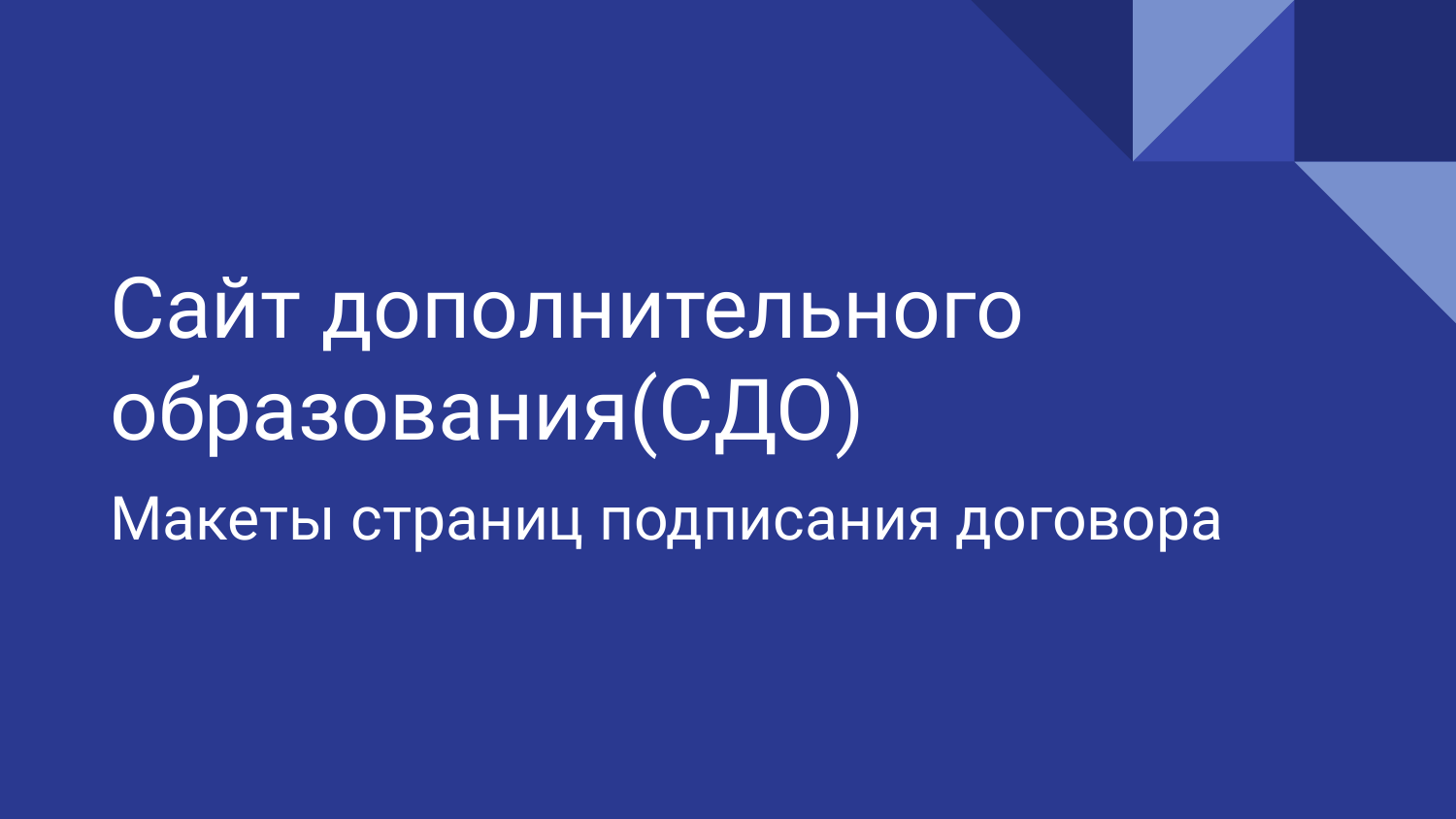

# Сайт дополнительного образования(СДО)
Макеты страниц подписания договора